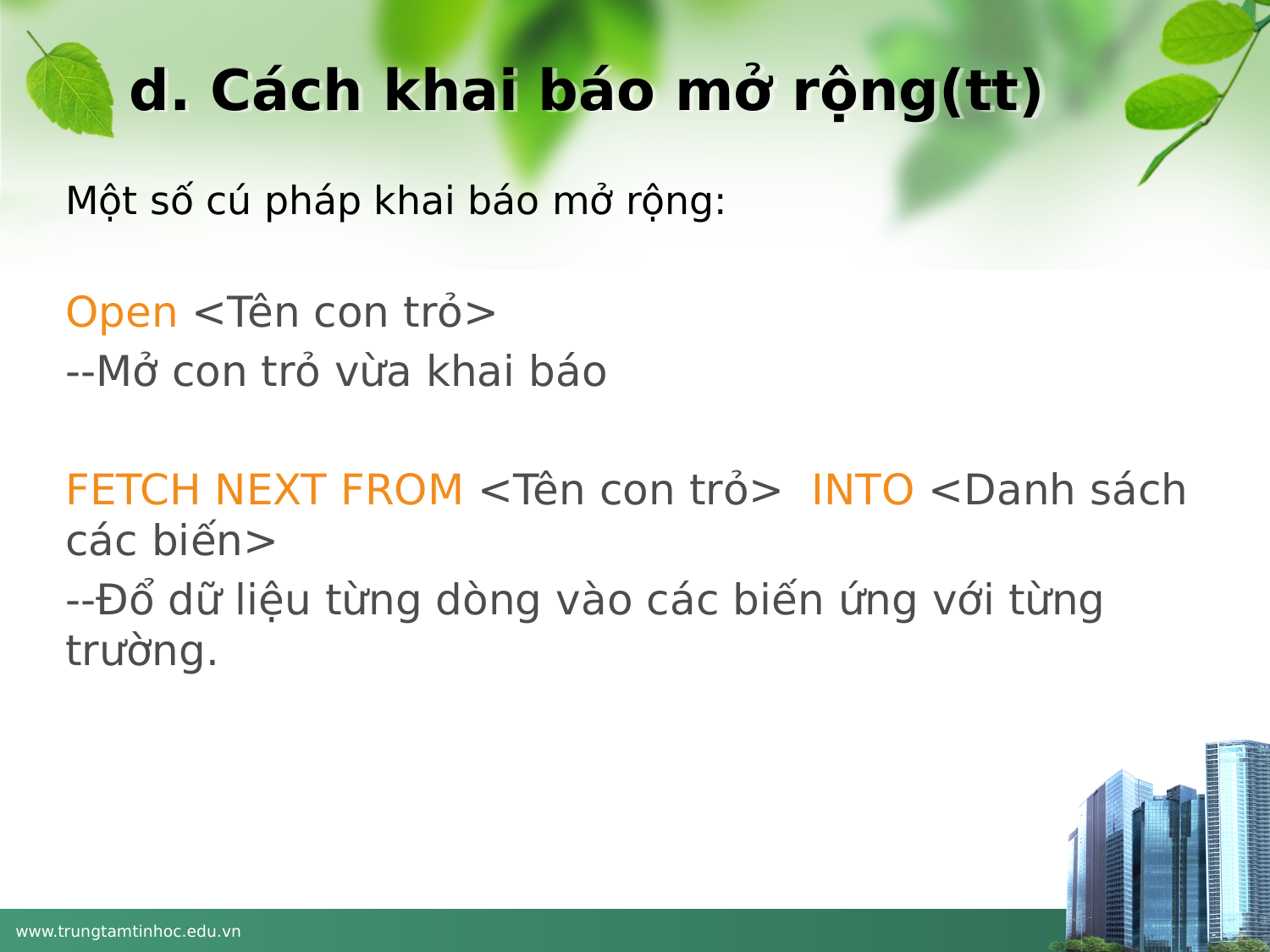

# d. Cách khai báo mở rộng(tt)
Một số cú pháp khai báo mở rộng:

Open <Tên con trỏ>
--Mở con trỏ vừa khai báo

FETCH NEXT FROM <Tên con trỏ>  INTO <Danh sách các biến>
--Đổ dữ liệu từng dòng vào các biến ứng với từng trường.